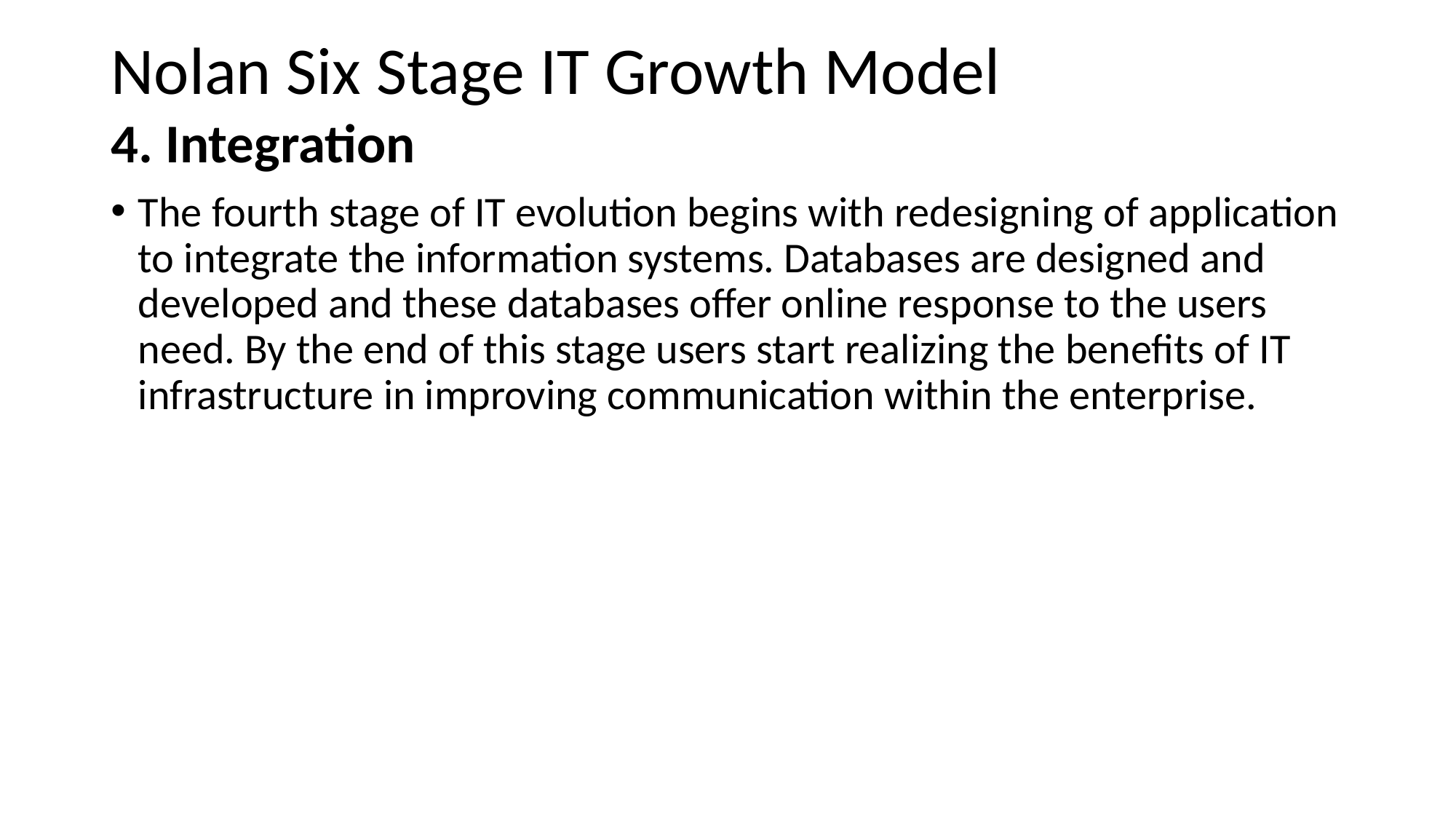

# Nolan Six Stage IT Growth Model
4. Integration
The fourth stage of IT evolution begins with redesign­ing of application to integrate the information systems. Databases are designed and developed and these databases offer online re­sponse to the users need. By the end of this stage users start real­izing the benefits of IT infrastructure in improving communication within the enterprise.